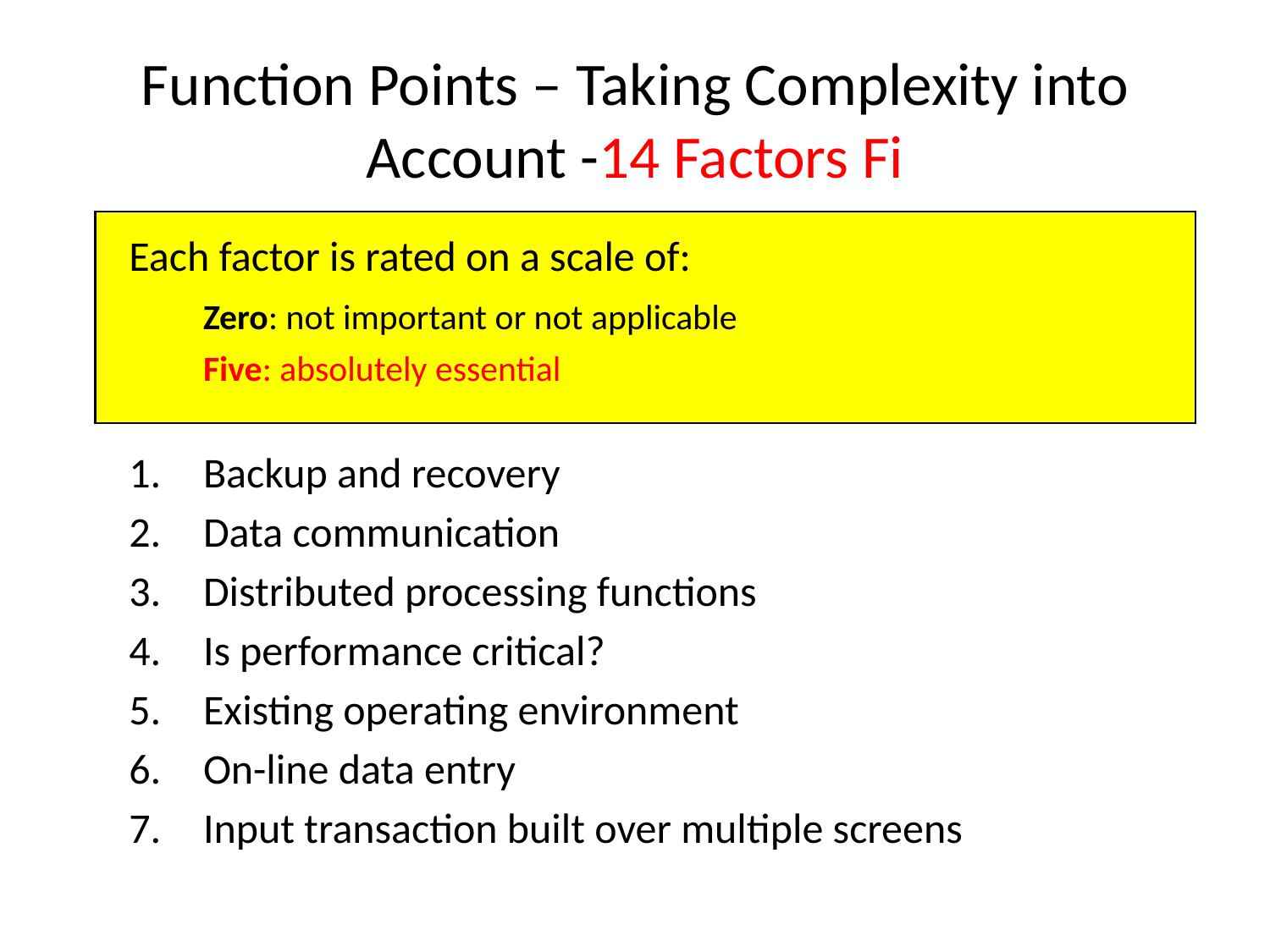

# Function Points – Taking Complexity into Account -14 Factors Fi

Each factor is rated on a scale of:
	Zero: not important or not applicable
	Five: absolutely essential

Backup and recovery
Data communication
Distributed processing functions
Is performance critical?
Existing operating environment
On-line data entry
Input transaction built over multiple screens